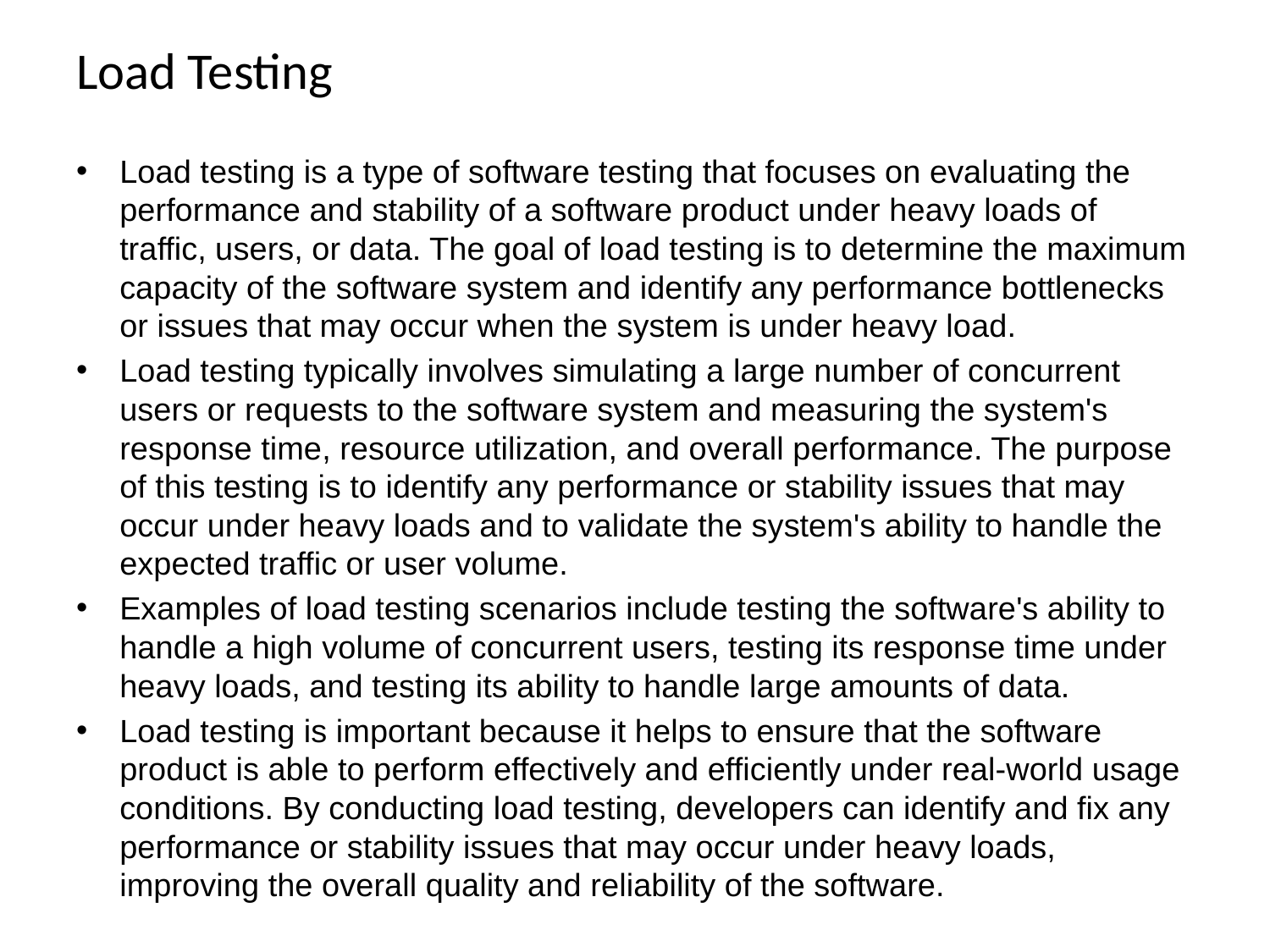

Load Testing

Load testing is a type of software testing that focuses on evaluating the performance and stability of a software product under heavy loads of traffic, users, or data. The goal of load testing is to determine the maximum capacity of the software system and identify any performance bottlenecks or issues that may occur when the system is under heavy load.
Load testing typically involves simulating a large number of concurrent users or requests to the software system and measuring the system's response time, resource utilization, and overall performance. The purpose of this testing is to identify any performance or stability issues that may occur under heavy loads and to validate the system's ability to handle the expected traffic or user volume.
Examples of load testing scenarios include testing the software's ability to handle a high volume of concurrent users, testing its response time under heavy loads, and testing its ability to handle large amounts of data.
Load testing is important because it helps to ensure that the software product is able to perform effectively and efficiently under real-world usage conditions. By conducting load testing, developers can identify and fix any performance or stability issues that may occur under heavy loads, improving the overall quality and reliability of the software.